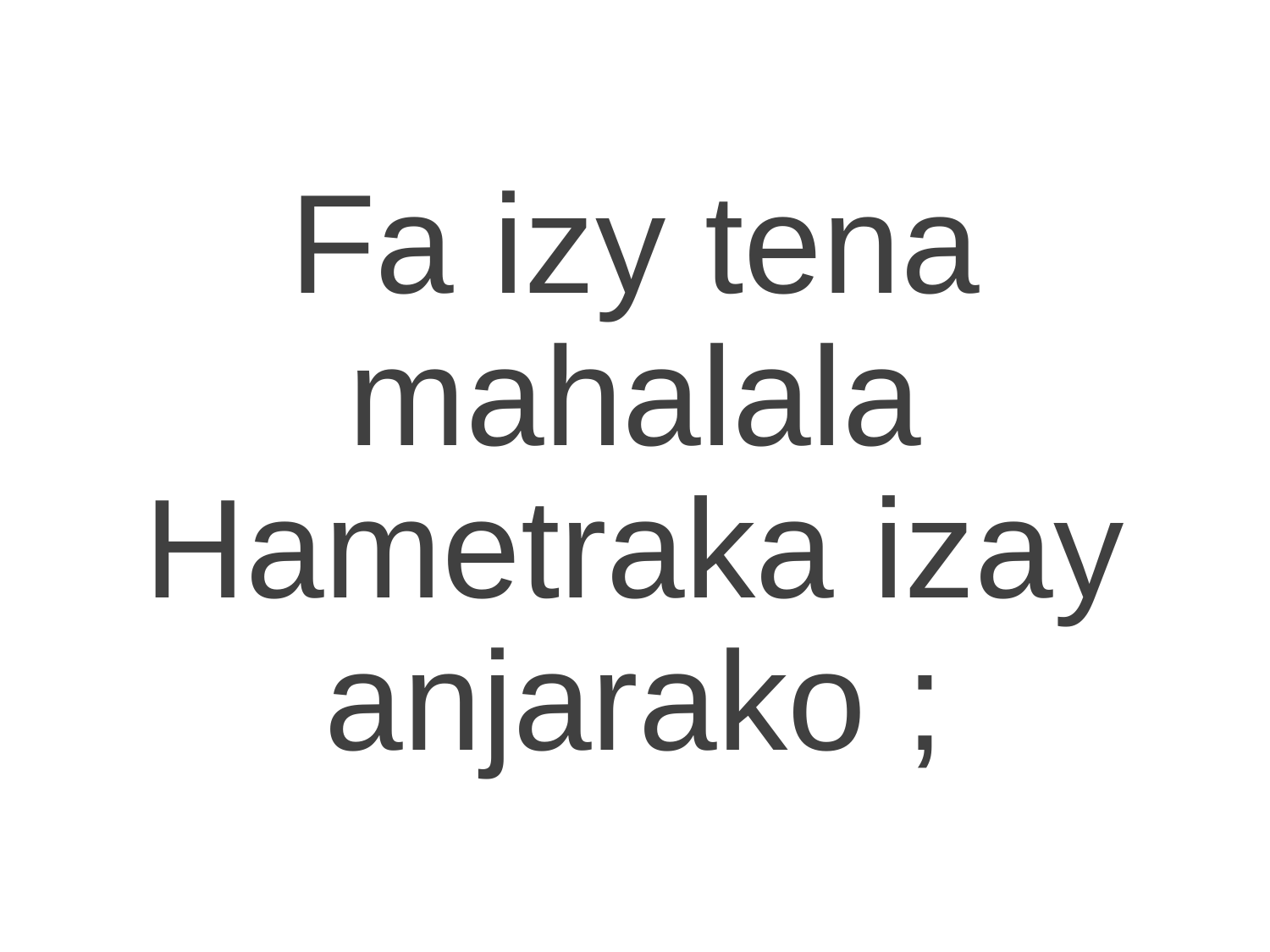

Fa izy tena mahalala
Hametraka izay anjarako ;